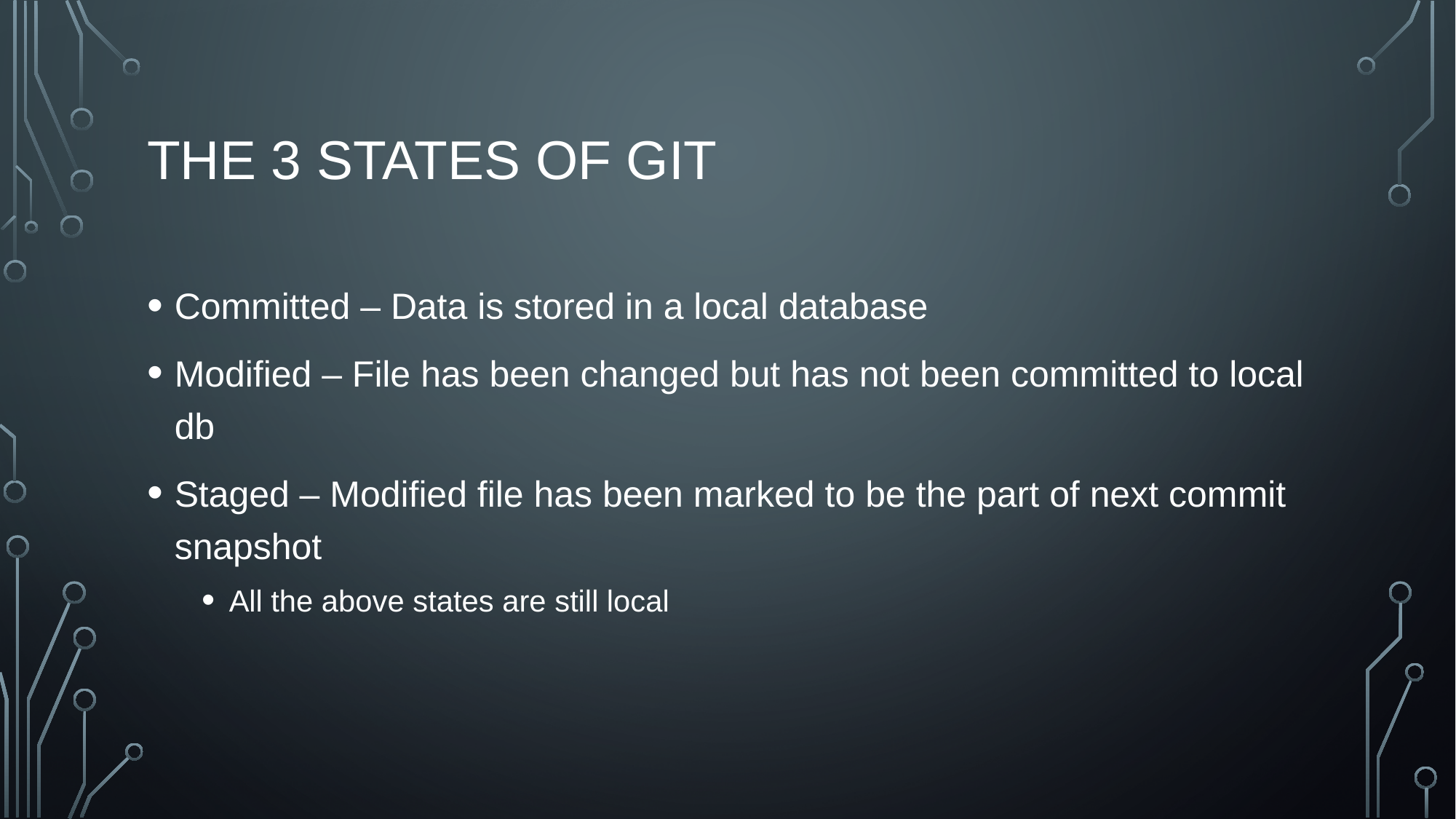

# The 3 states of GIT
Committed – Data is stored in a local database
Modified – File has been changed but has not been committed to local db
Staged – Modified file has been marked to be the part of next commit snapshot
All the above states are still local